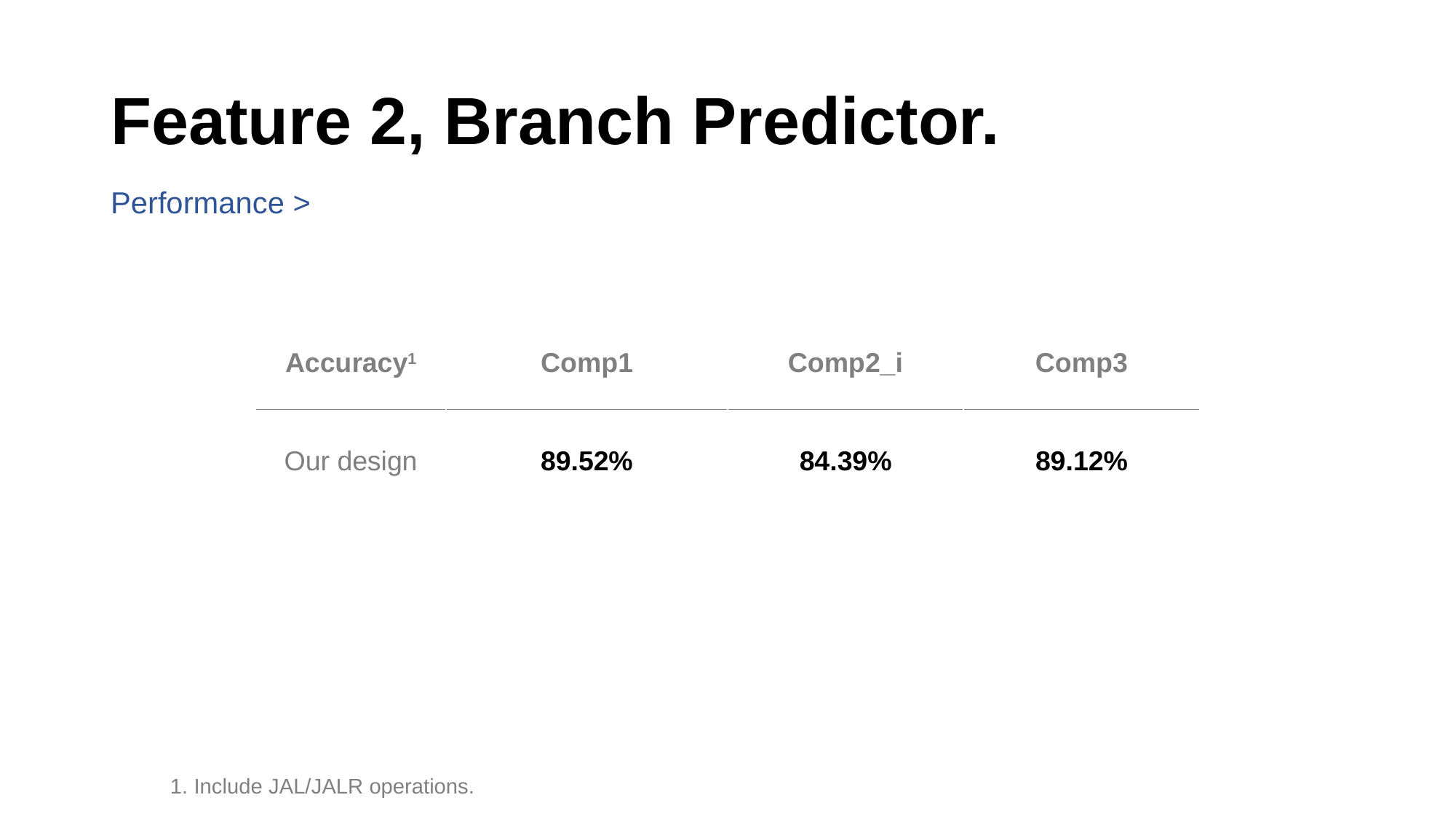

# Feature 2, Branch Predictor.
Performance >
| Accuracy1 | Comp1 | Comp2\_i | Comp3 |
| --- | --- | --- | --- |
| Our design | 89.52% | 84.39% | 89.12% |
1. Include JAL/JALR operations.